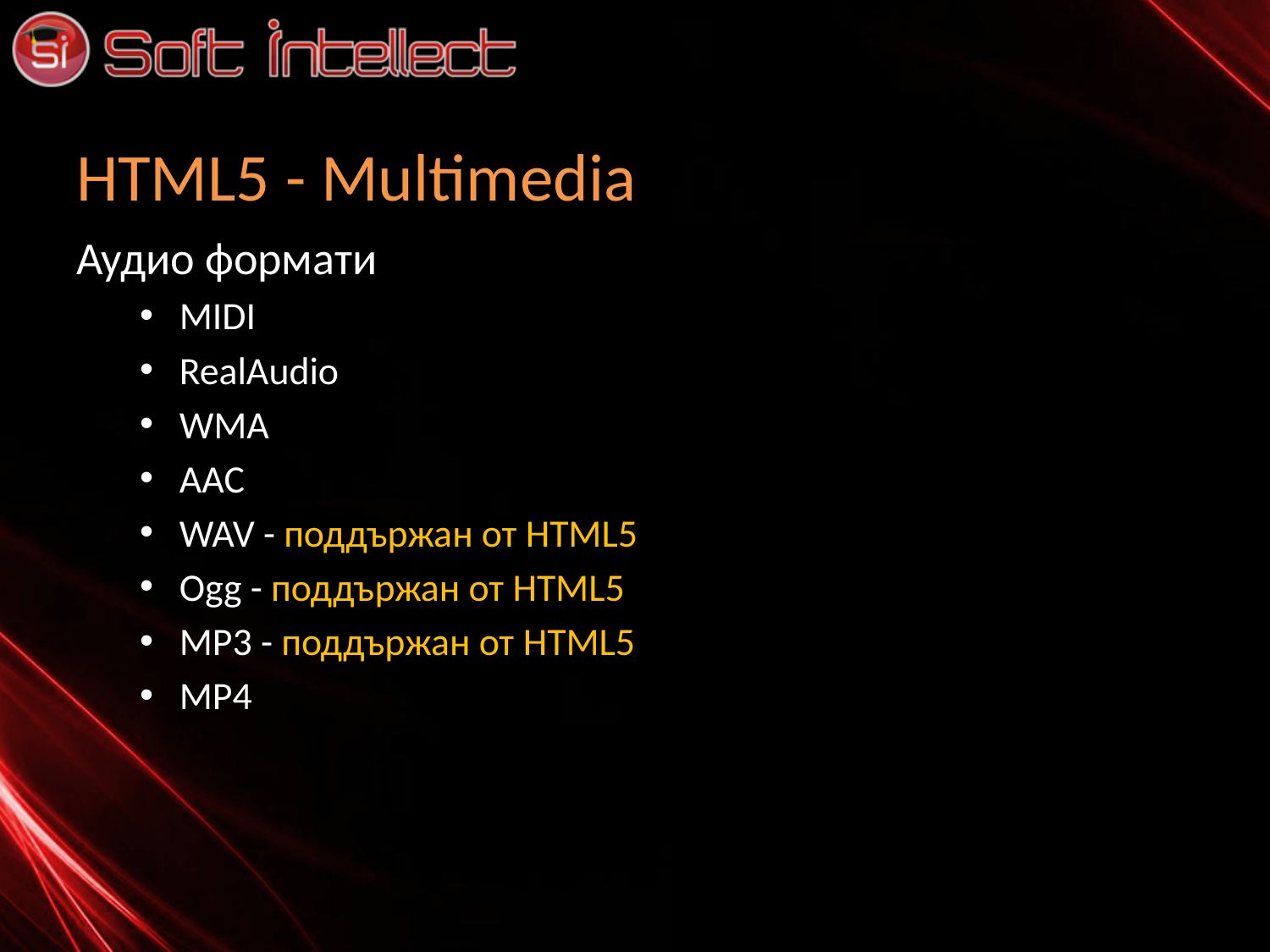

# HTML5 - Multimedia
Аудио формати
MIDI
RealAudio
WMA
AAC
WAV - поддържан от HTML5
Ogg - поддържан от HTML5
MP3 - поддържан от HTML5
MP4